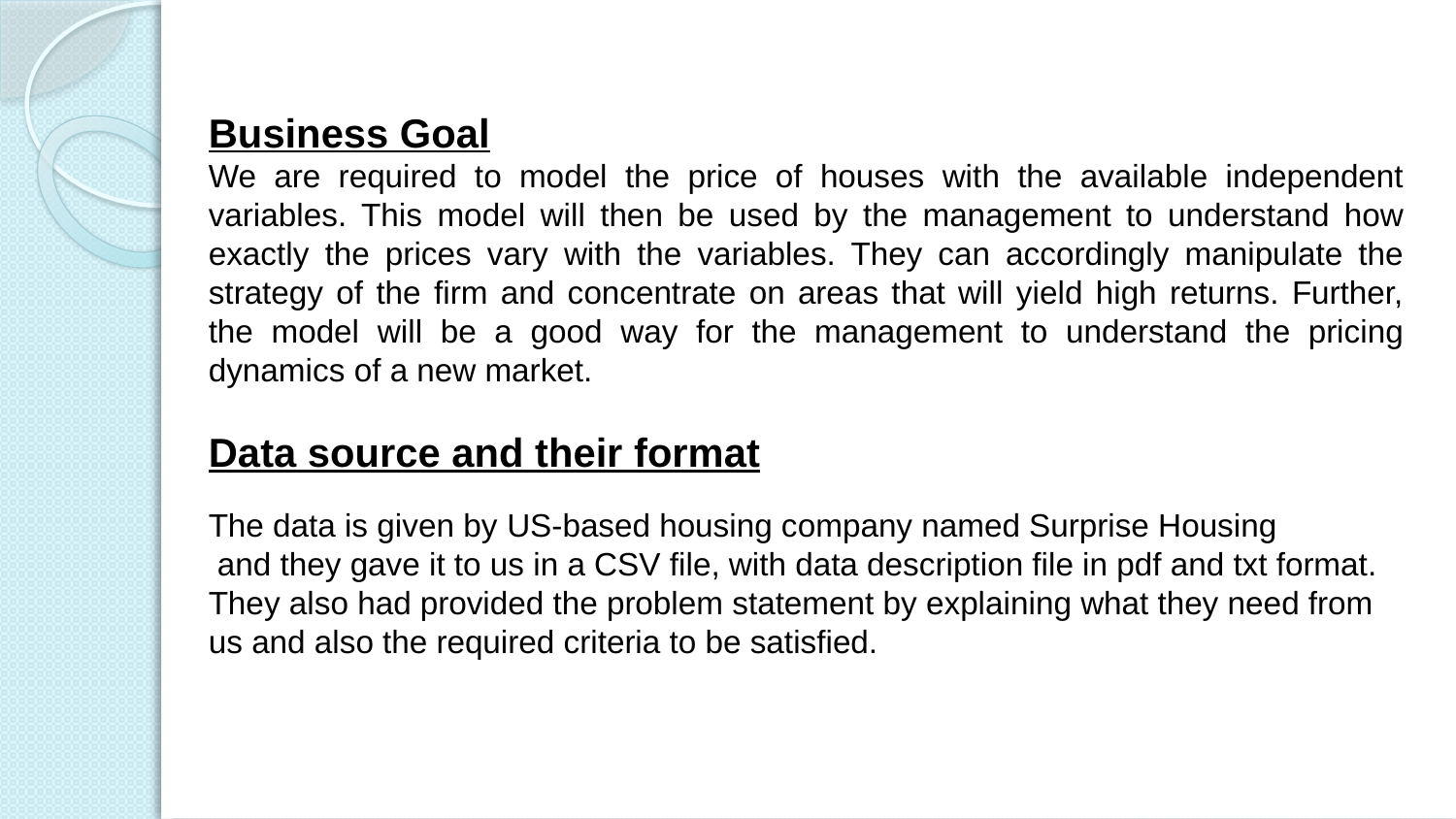

Business Goal
We are required to model the price of houses with the available independent variables. This model will then be used by the management to understand how exactly the prices vary with the variables. They can accordingly manipulate the strategy of the firm and concentrate on areas that will yield high returns. Further, the model will be a good way for the management to understand the pricing dynamics of a new market.

Data source and their format

The data is given by US-based housing company named Surprise Housing
 and they gave it to us in a CSV file, with data description file in pdf and txt format. They also had provided the problem statement by explaining what they need from us and also the required criteria to be satisfied.